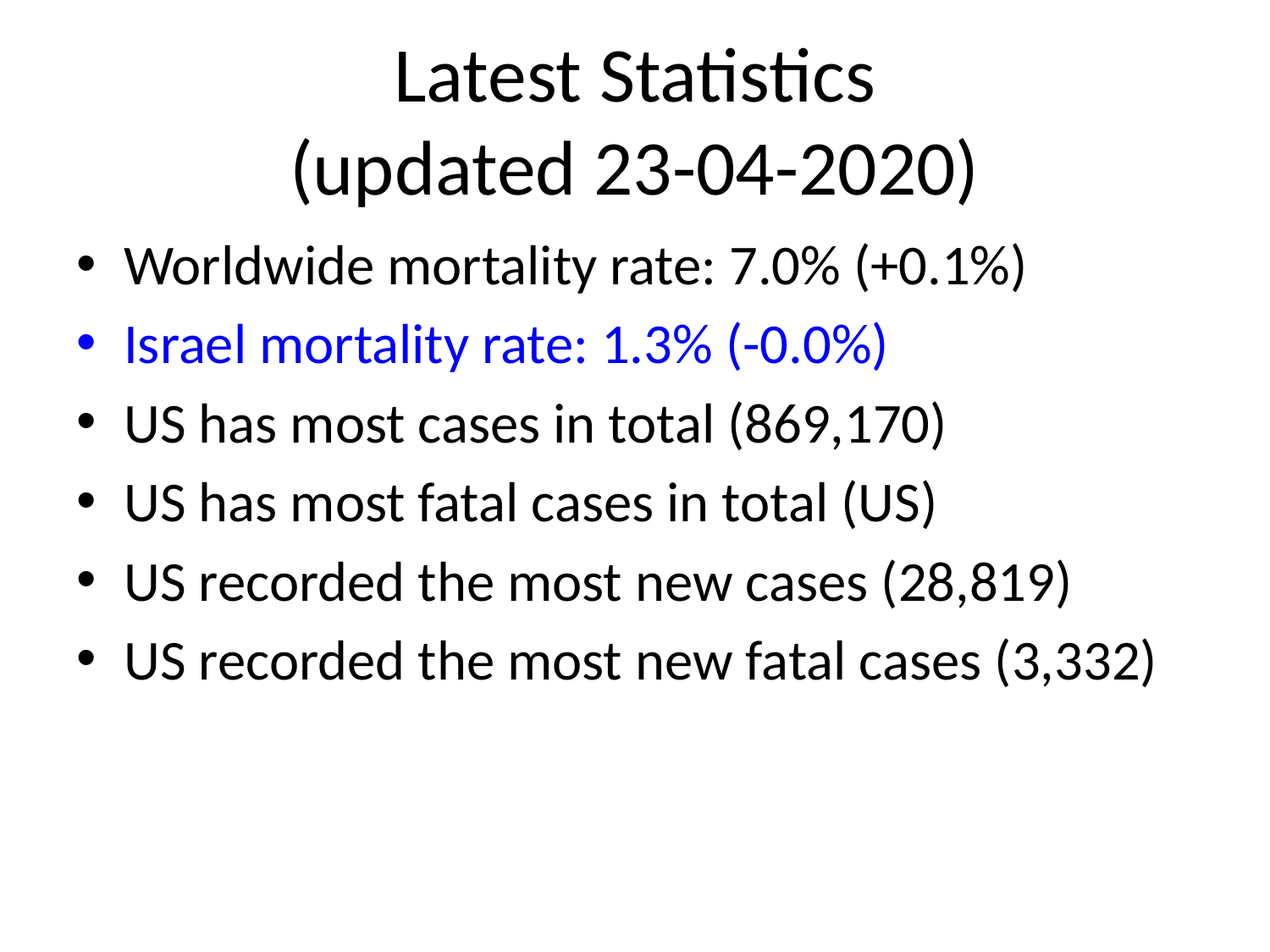

# Latest Statistics
(updated 23-04-2020)
Worldwide mortality rate: 7.0% (+0.1%)
Israel mortality rate: 1.3% (-0.0%)
US has most cases in total (869,170)
US has most fatal cases in total (US)
US recorded the most new cases (28,819)
US recorded the most new fatal cases (3,332)